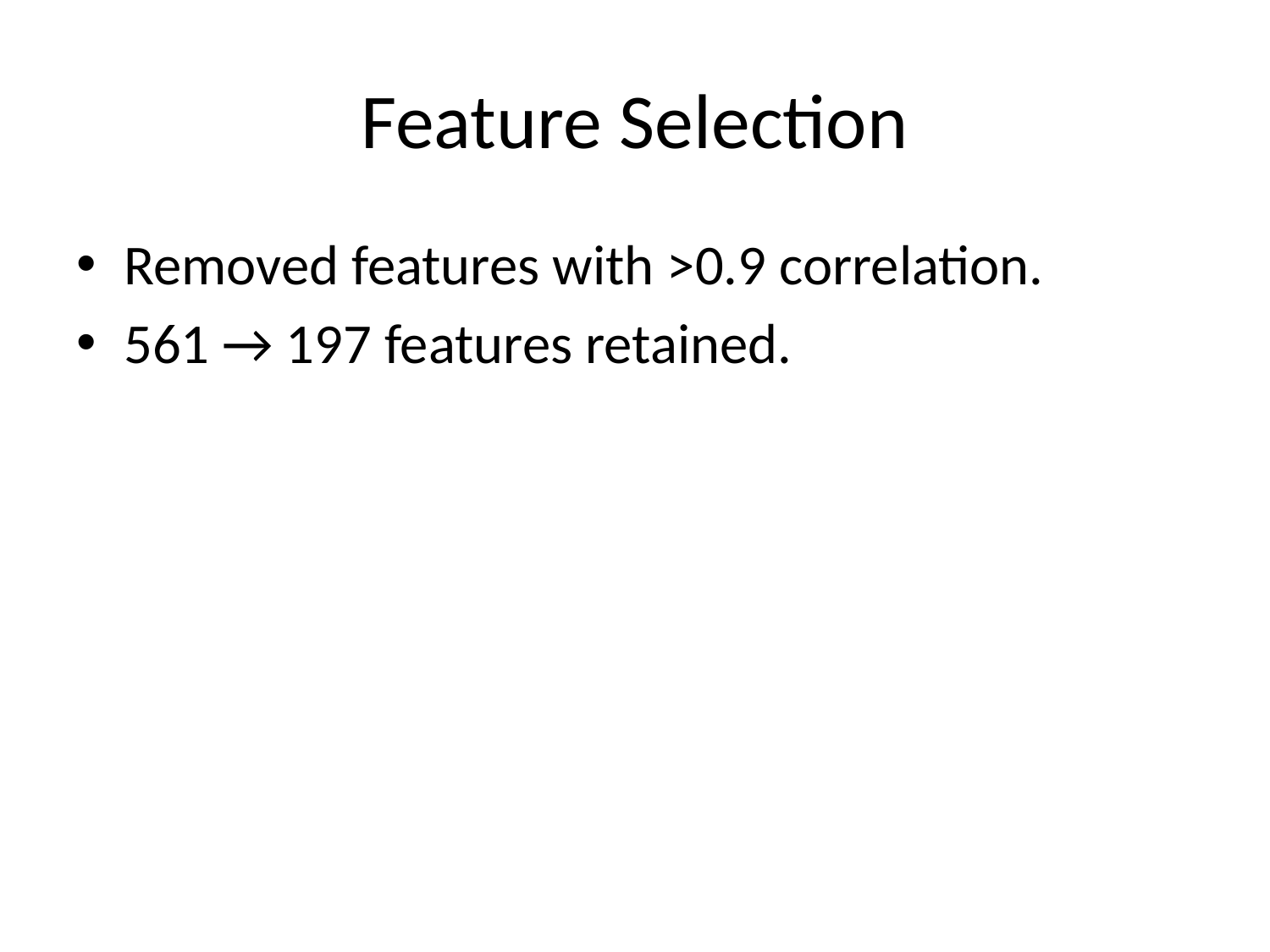

# Feature Selection
Removed features with >0.9 correlation.
561 → 197 features retained.